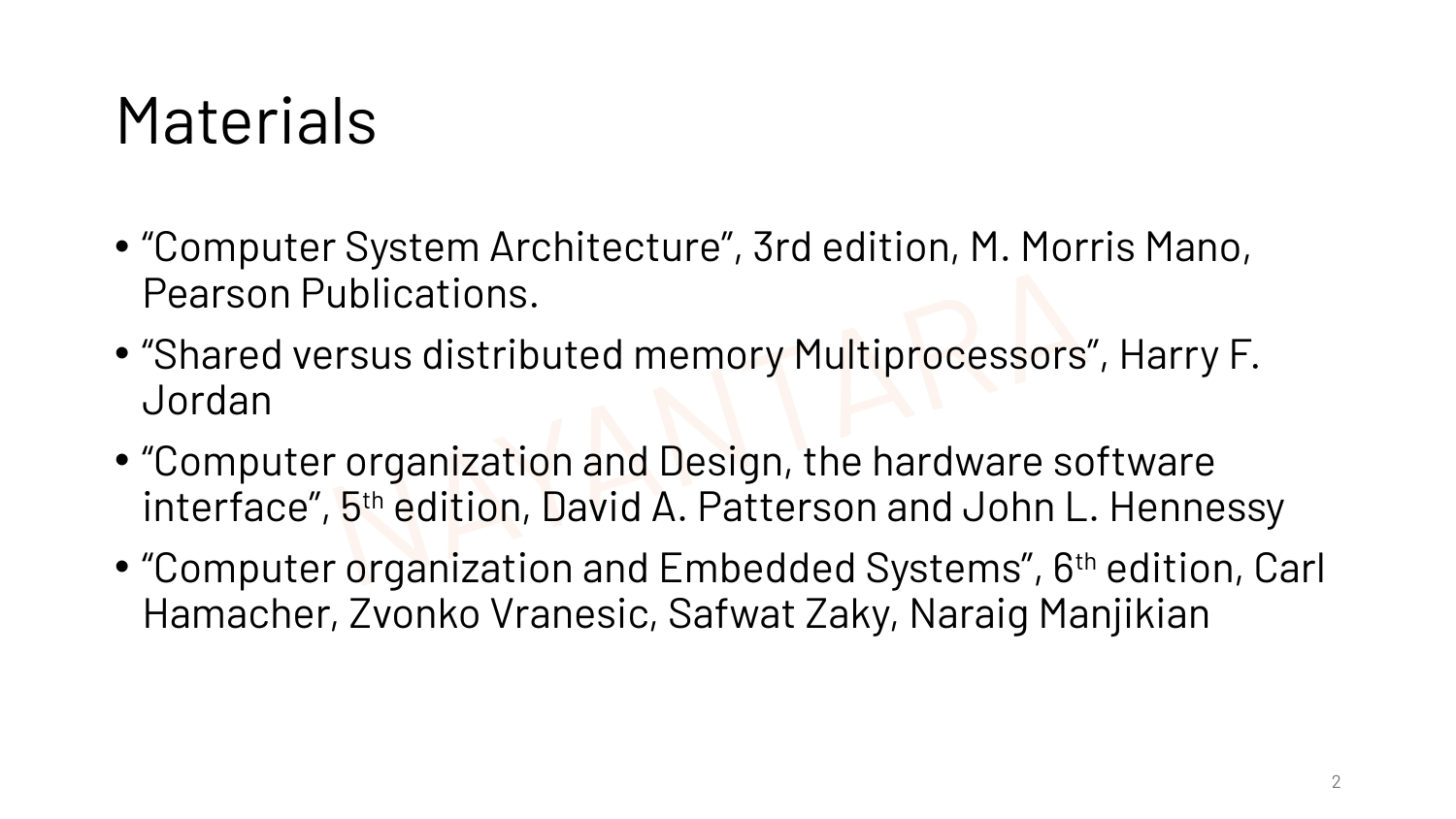

# Materials
“Computer System Architecture”, 3rd edition, M. Morris Mano, Pearson Publications.
“Shared versus distributed memory Multiprocessors”, Harry F. Jordan
“Computer organization and Design, the hardware software interface”, 5th edition, David A. Patterson and John L. Hennessy
“Computer organization and Embedded Systems”, 6th edition, Carl Hamacher, Zvonko Vranesic, Safwat Zaky, Naraig Manjikian

2